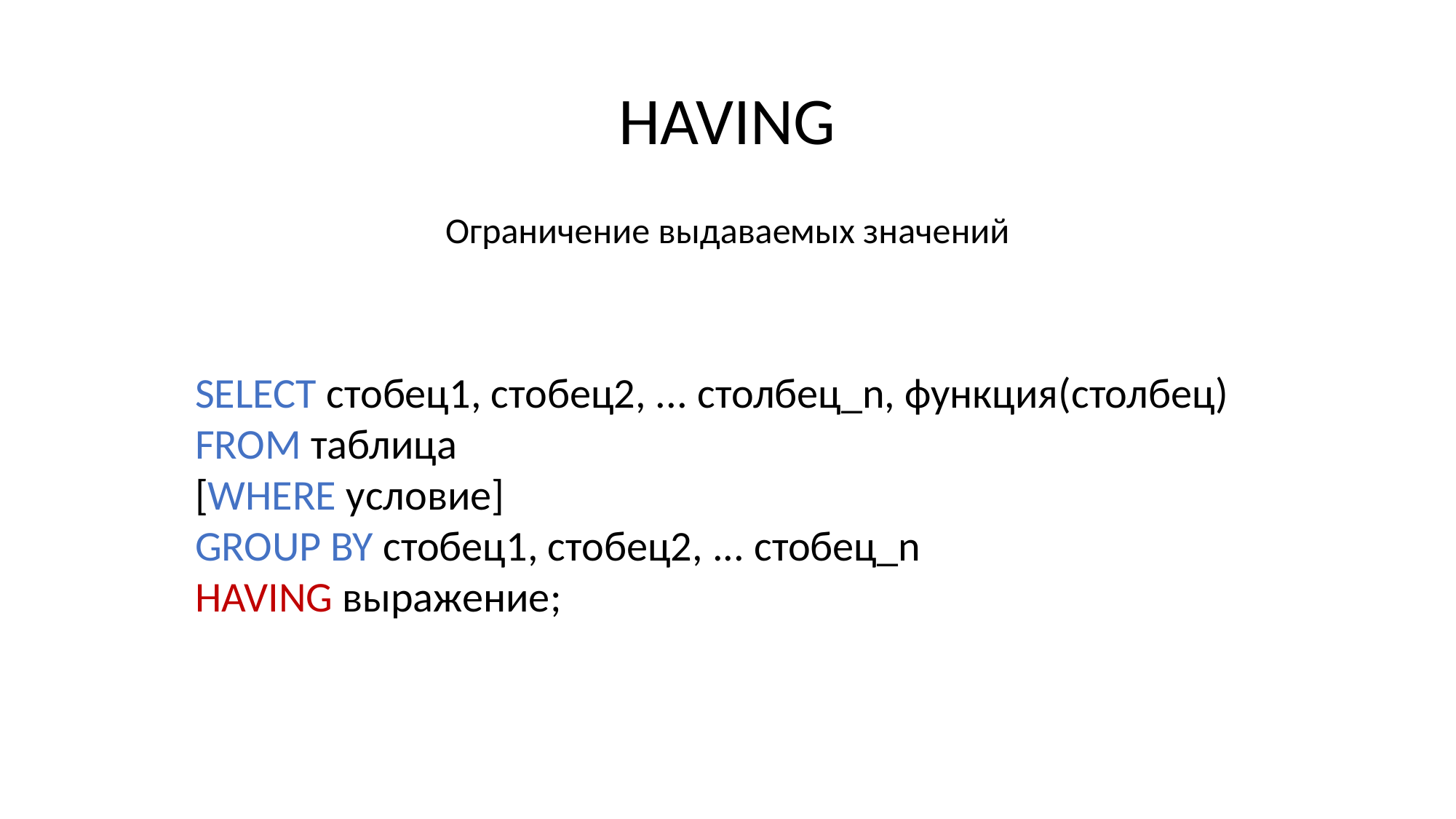

# HAVING
Ограничение выдаваемых значений
SELECT стобец1, стобец2, ... столбец_n, функция(столбец)
FROM таблица
[WHERE условие]
GROUP BY стобец1, стобец2, ... стобец_n
HAVING выражение;